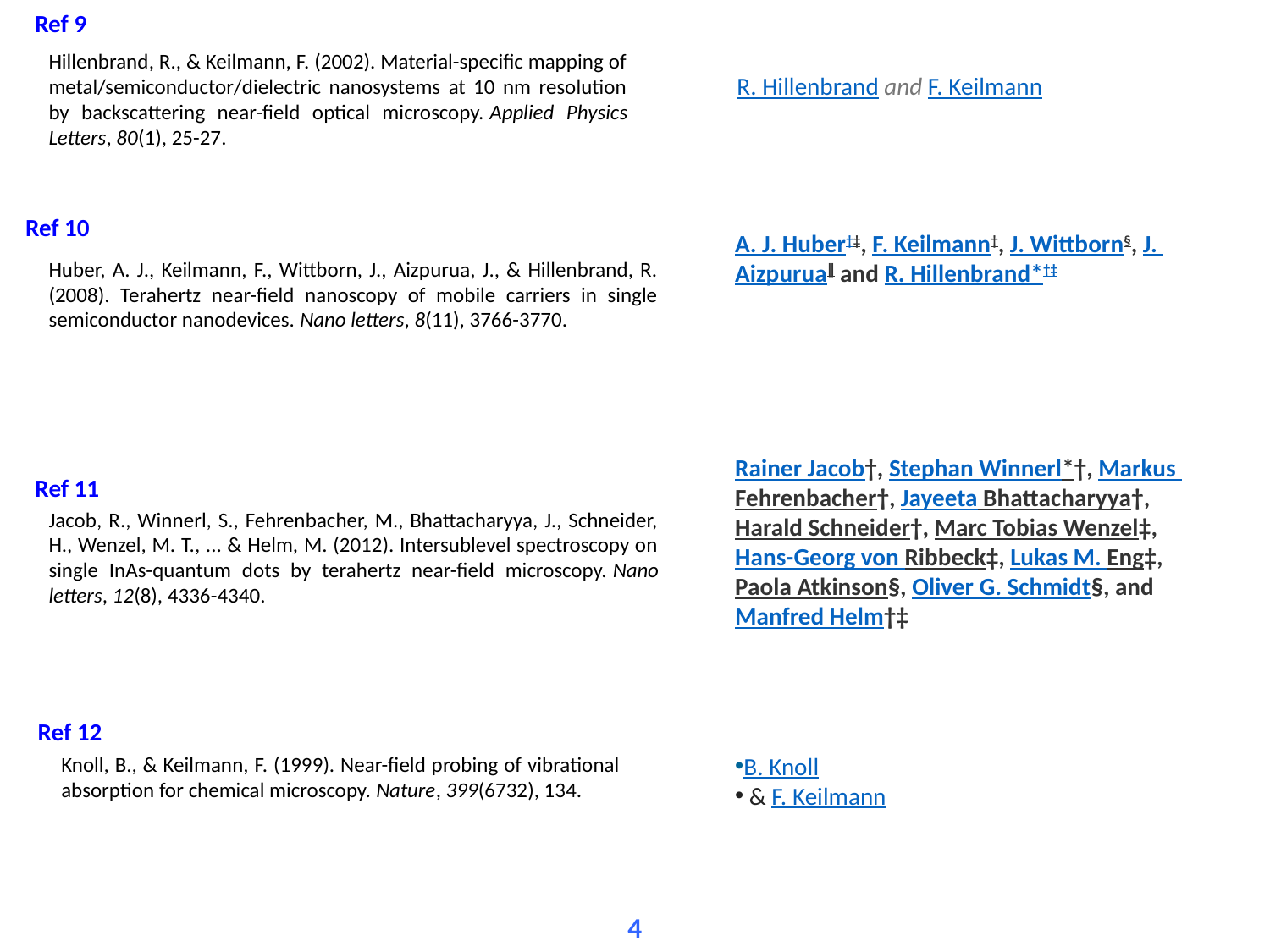

Ref 9
Hillenbrand, R., & Keilmann, F. (2002). Material-specific mapping of metal/semiconductor/dielectric nanosystems at 10 nm resolution by backscattering near-field optical microscopy. Applied Physics Letters, 80(1), 25-27.
R. Hillenbrand and F. Keilmann
Ref 10
A. J. Huber†‡, F. Keilmann†, J. Wittborn§, J. Aizpurua∥ and R. Hillenbrand*†‡
Huber, A. J., Keilmann, F., Wittborn, J., Aizpurua, J., & Hillenbrand, R. (2008). Terahertz near-field nanoscopy of mobile carriers in single semiconductor nanodevices. Nano letters, 8(11), 3766-3770.
Rainer Jacob†, Stephan Winnerl*†, Markus Fehrenbacher†, Jayeeta Bhattacharyya†, Harald Schneider†, Marc Tobias Wenzel‡, Hans-Georg von Ribbeck‡, Lukas M. Eng‡, Paola Atkinson§, Oliver G. Schmidt§, and Manfred Helm†‡
Ref 11
Jacob, R., Winnerl, S., Fehrenbacher, M., Bhattacharyya, J., Schneider, H., Wenzel, M. T., ... & Helm, M. (2012). Intersublevel spectroscopy on single InAs-quantum dots by terahertz near-field microscopy. Nano letters, 12(8), 4336-4340.
Ref 12
Knoll, B., & Keilmann, F. (1999). Near-field probing of vibrational absorption for chemical microscopy. Nature, 399(6732), 134.
B. Knoll
 & F. Keilmann
4